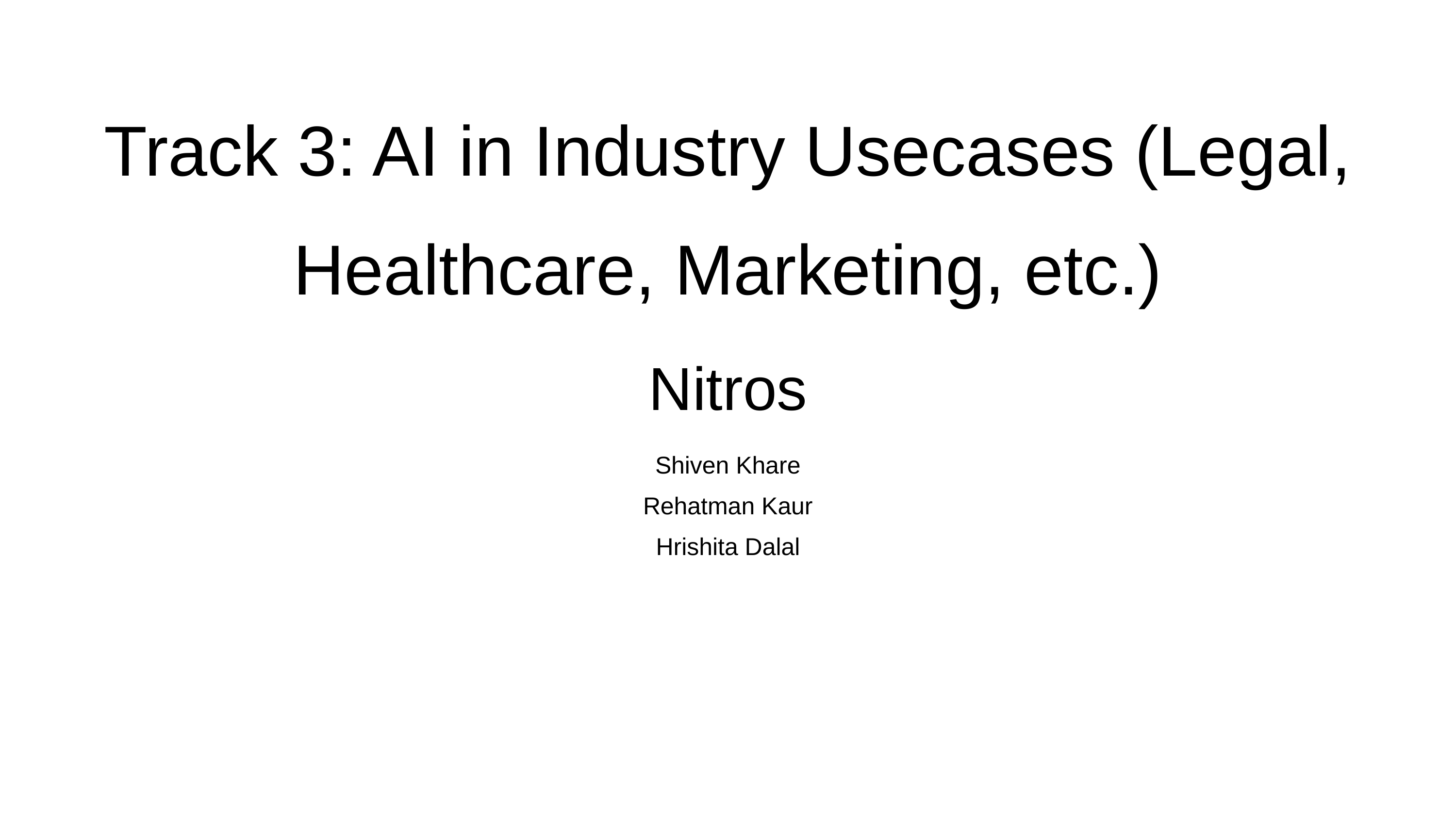

Track 3: AI in Industry Usecases (Legal, Healthcare, Marketing, etc.)
Nitros
Shiven Khare
Rehatman Kaur
Hrishita Dalal